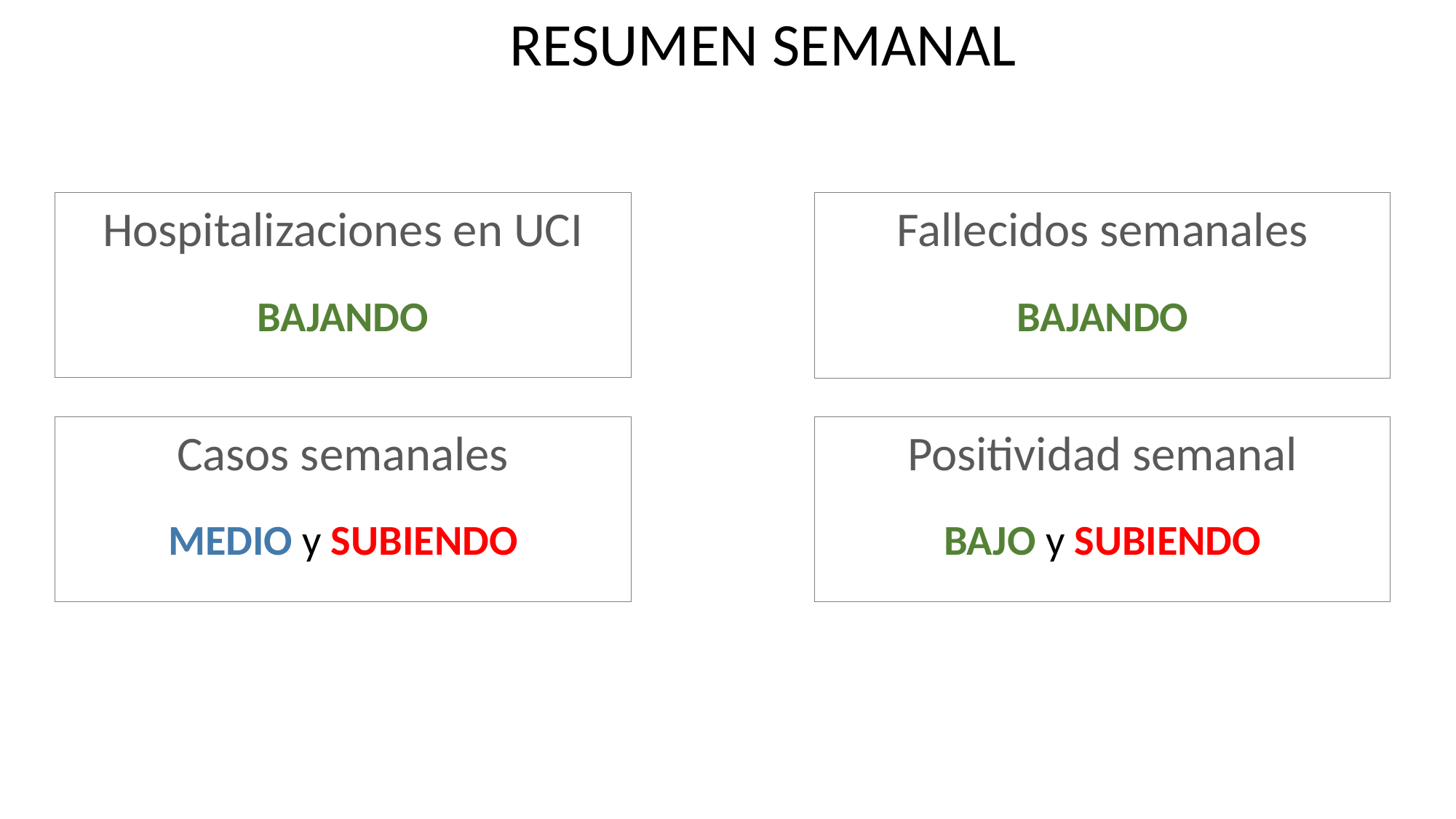

RESUMEN SEMANAL
Hospitalizaciones en UCI

BAJANDO

Fallecidos semanales

BAJANDO

Casos semanales

MEDIO y SUBIENDO

Positividad semanal

BAJO y SUBIENDO